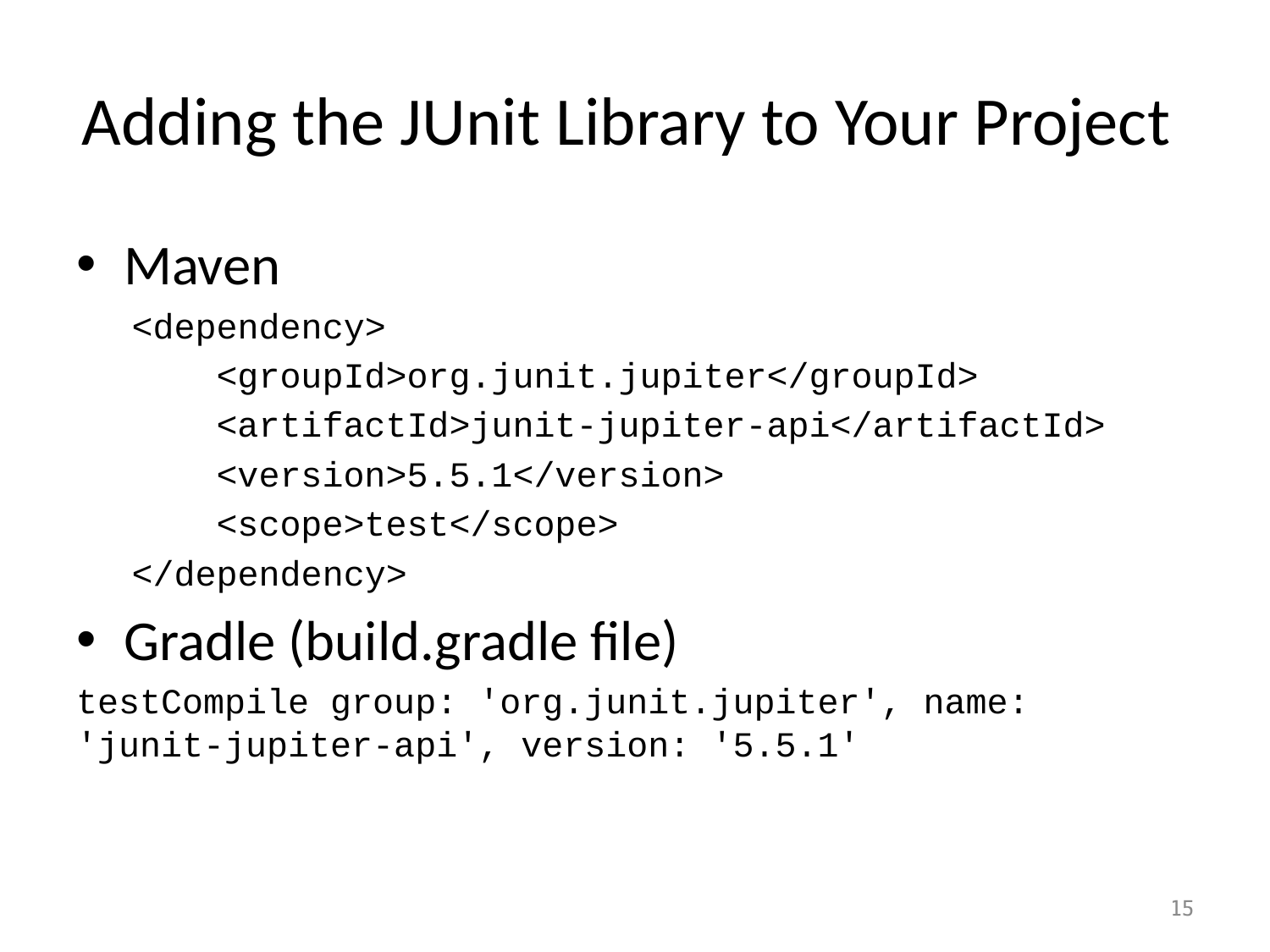

# Adding the JUnit Library to Your Project
Maven
<dependency>
    <groupId>org.junit.jupiter</groupId>
    <artifactId>junit-jupiter-api</artifactId>
    <version>5.5.1</version>
    <scope>test</scope>
</dependency>
Gradle (build.gradle file)
testCompile group: 'org.junit.jupiter', name: 'junit-jupiter-api', version: '5.5.1'
15